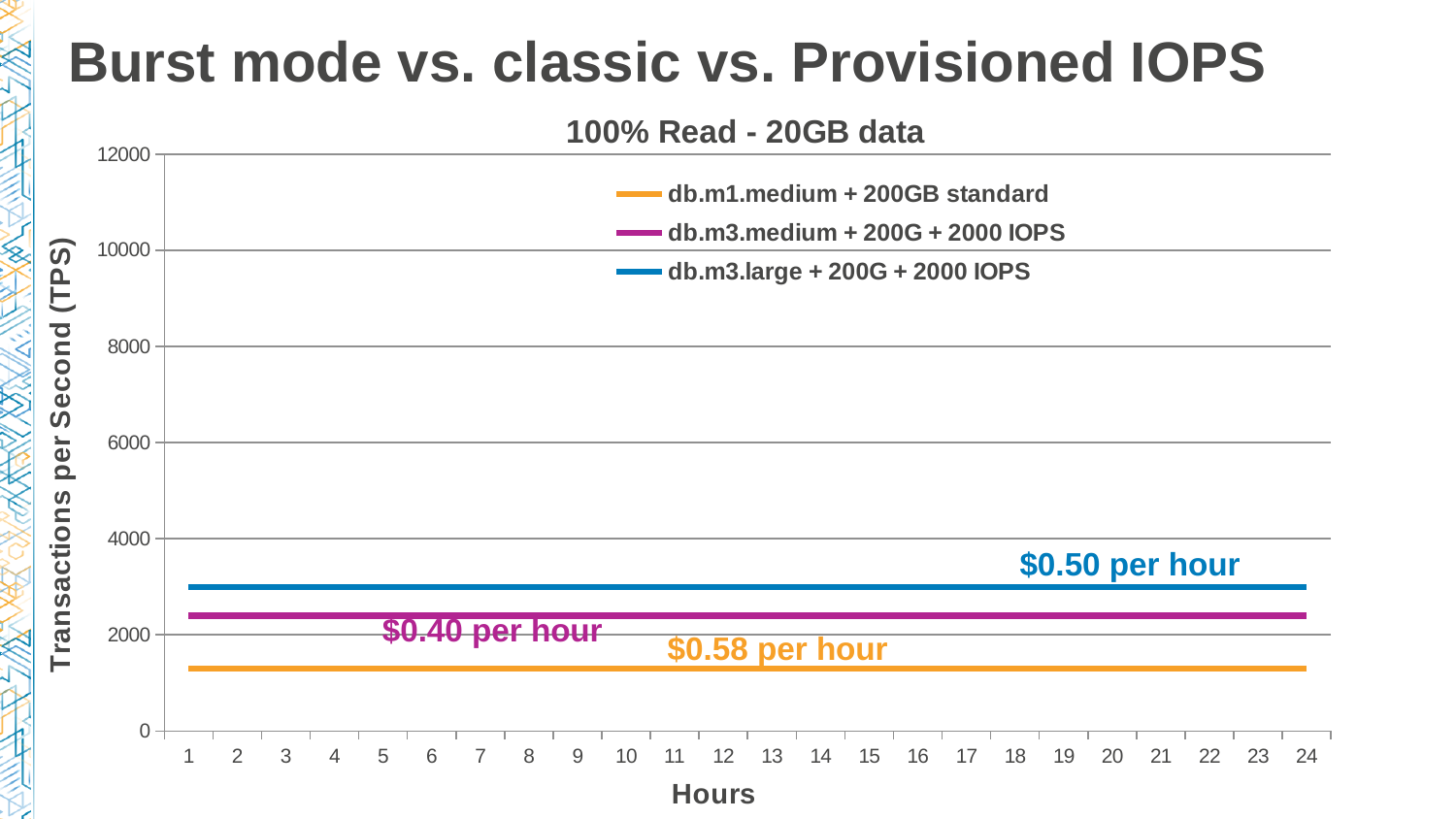

# Burst mode vs. classic vs. Provisioned IOPS

### Chart: 100% Read - 20GB data

| Category | db.m1.medium + 200GB standard | db.m3.medium + 200G + 2000 IOPS | db.m3.large + 200G + 2000 IOPS |
|---|---|---|---|
| 1 | 1300.0 | 2400.0 | 3000.0 |
| 2 | 1300.0 | 2400.0 | 3000.0 |
| 3 | 1300.0 | 2400.0 | 3000.0 |
| 4 | 1300.0 | 2400.0 | 3000.0 |
| 5 | 1300.0 | 2400.0 | 3000.0 |
| 6 | 1300.0 | 2400.0 | 3000.0 |
| 7 | 1300.0 | 2400.0 | 3000.0 |
| 8 | 1300.0 | 2400.0 | 3000.0 |
| 9 | 1300.0 | 2400.0 | 3000.0 |
| 10 | 1300.0 | 2400.0 | 3000.0 |
| 11 | 1300.0 | 2400.0 | 3000.0 |
| 12 | 1300.0 | 2400.0 | 3000.0 |
| 13 | 1300.0 | 2400.0 | 3000.0 |
| 14 | 1300.0 | 2400.0 | 3000.0 |
| 15 | 1300.0 | 2400.0 | 3000.0 |
| 16 | 1300.0 | 2400.0 | 3000.0 |
| 17 | 1300.0 | 2400.0 | 3000.0 |
| 18 | 1300.0 | 2400.0 | 3000.0 |
| 19 | 1300.0 | 2400.0 | 3000.0 |
| 20 | 1300.0 | 2400.0 | 3000.0 |
| 21 | 1300.0 | 2400.0 | 3000.0 |
| 22 | 1300.0 | 2400.0 | 3000.0 |
| 23 | 1300.0 | 2400.0 | 3000.0 |
| 24 | 1300.0 | 2400.0 | 3000.0 |
$0.50 per hour
$0.40 per hour
$0.58 per hour